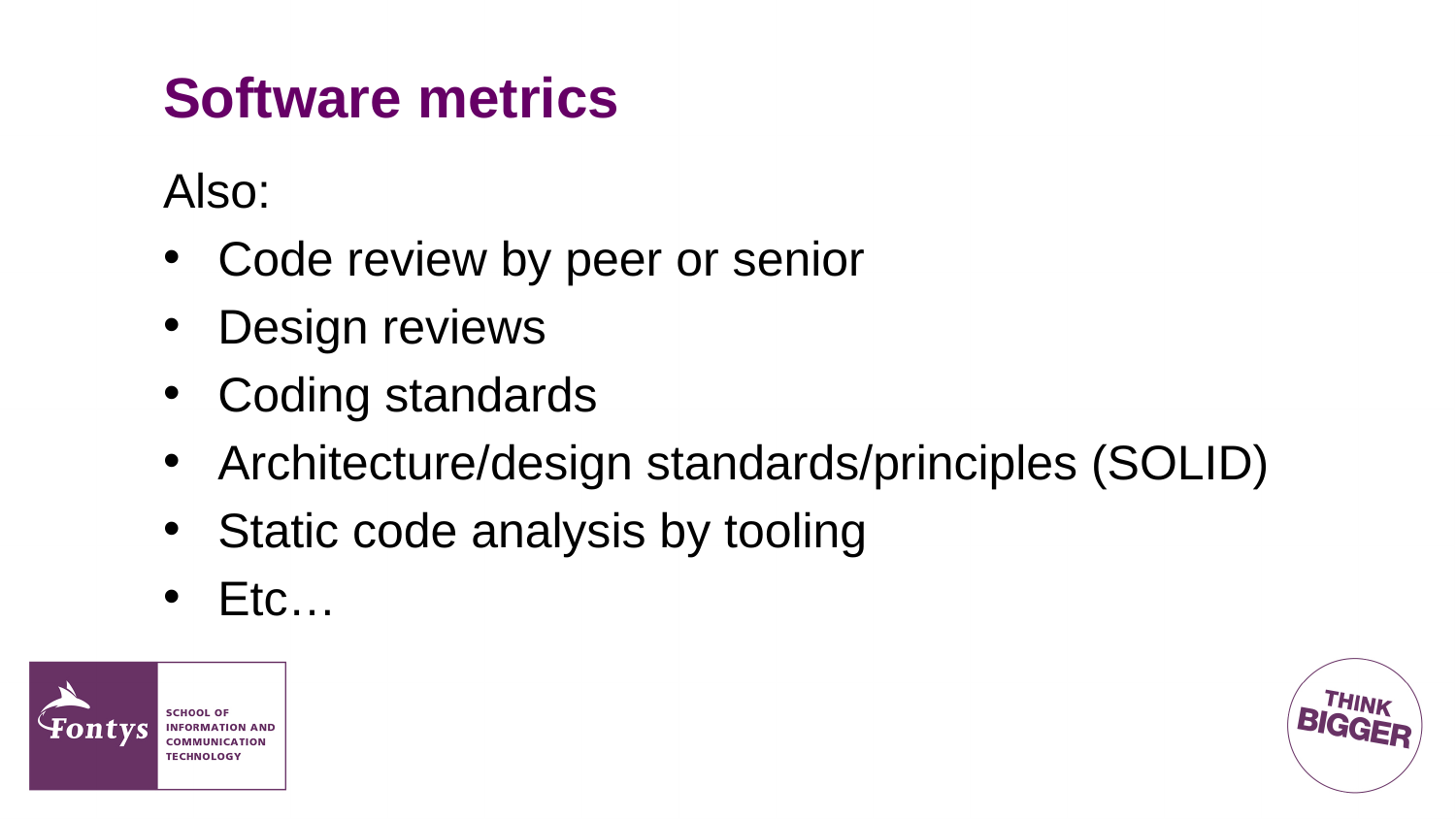

# Software metrics
Also:
Code review by peer or senior
Design reviews
Coding standards
Architecture/design standards/principles (SOLID)
Static code analysis by tooling
Etc…